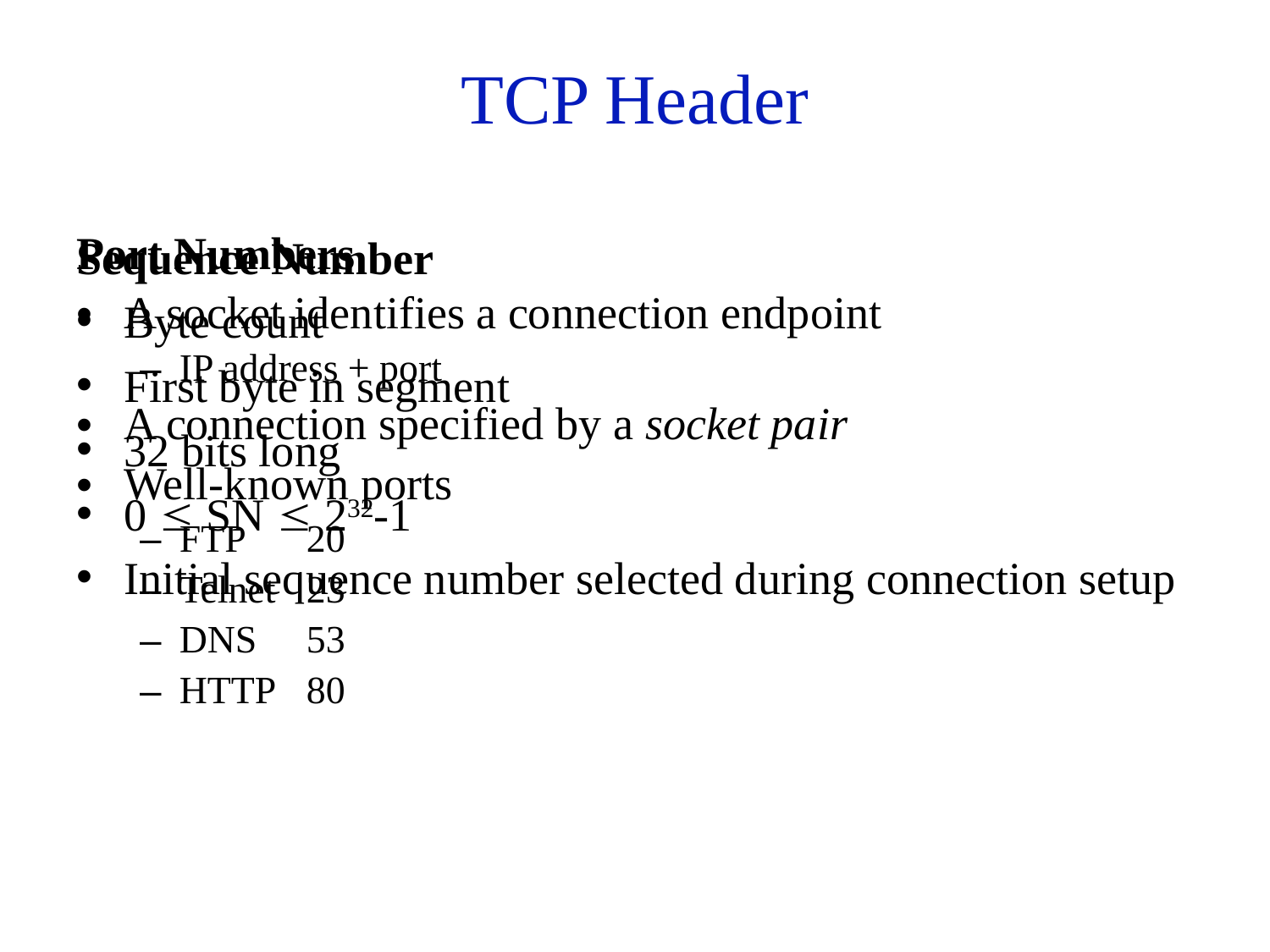

# TCP Header
Port Numbers
A socket identifies a connection endpoint
IP address + port
A connection specified by a socket pair
Well-known ports
FTP 	20
Telnet 	23
DNS 	53
HTTP 	80
Sequence Number
Byte count
First byte in segment
32 bits long
0 ≤ SN ≤ 232-1
Initial sequence number selected during connection setup